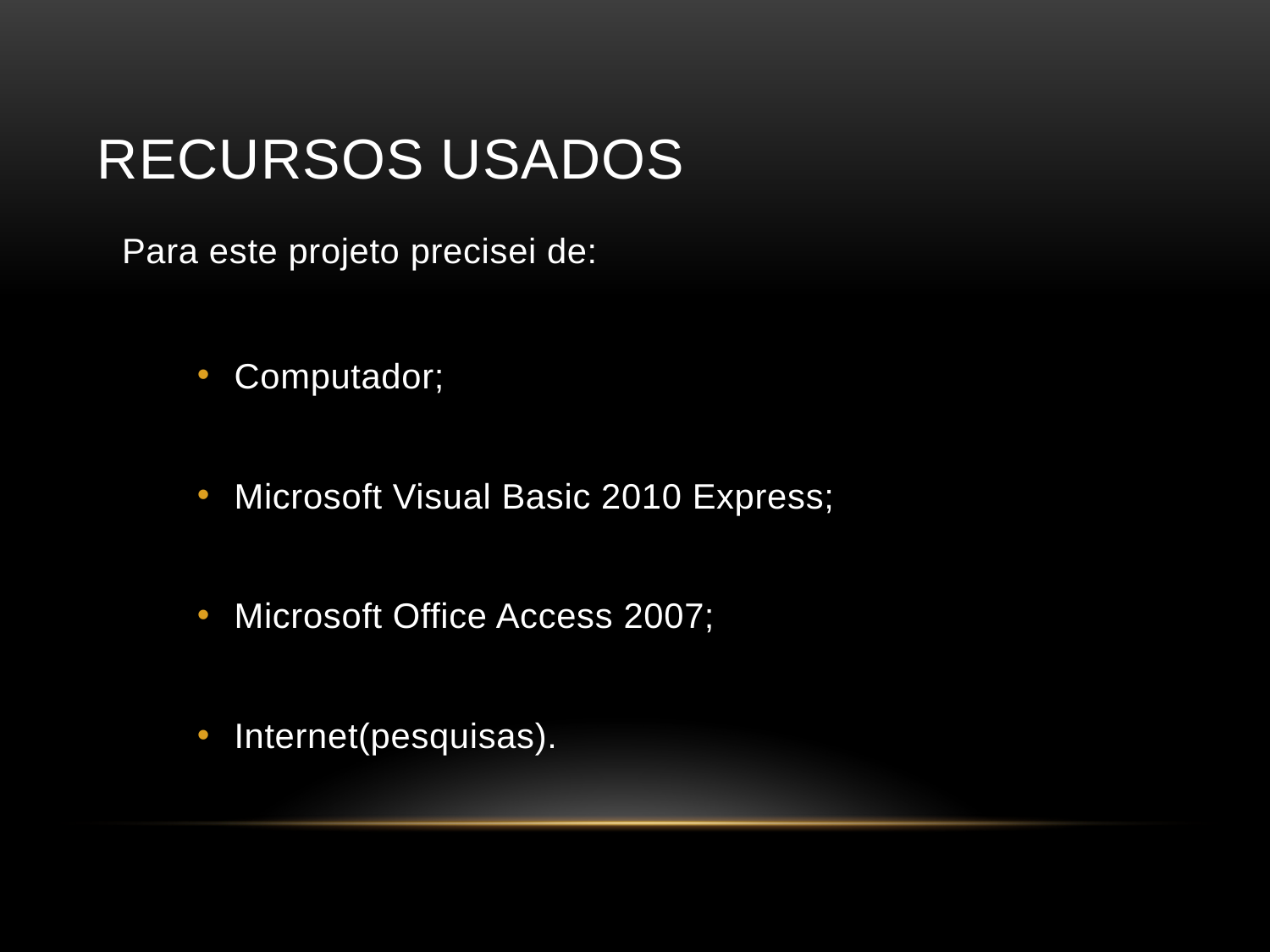

# Recursos usados
Para este projeto precisei de:

Computador;

Microsoft Visual Basic 2010 Express;

Microsoft Office Access 2007;

Internet(pesquisas).